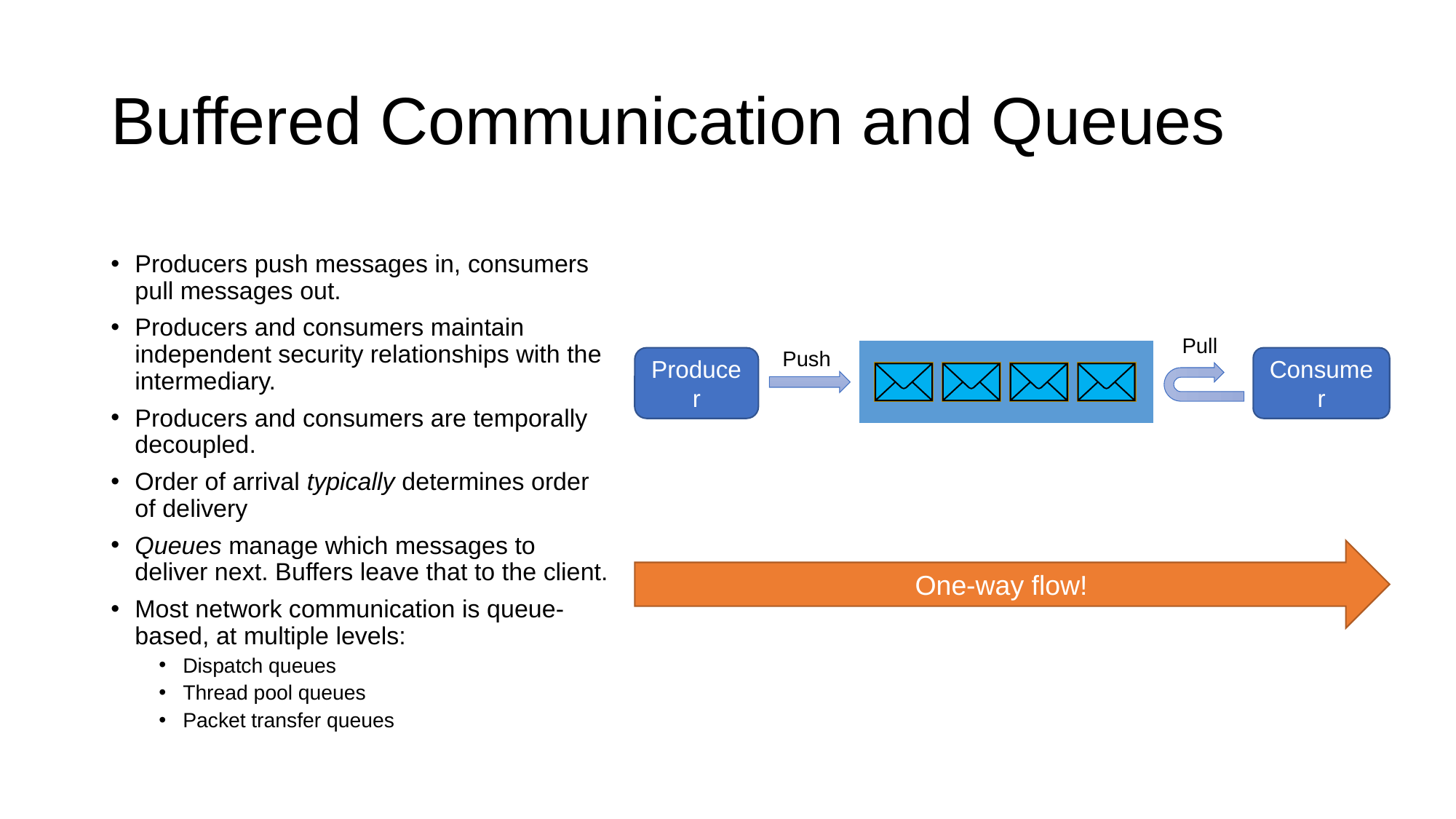

# Buffered Communication and Queues

Producers push messages in, consumers pull messages out.
Producers and consumers maintain independent security relationships with the intermediary.
Producers and consumers are temporally decoupled.
Order of arrival typically determines order of delivery
Queues manage which messages to deliver next. Buffers leave that to the client.
Most network communication is queue-based, at multiple levels:
Dispatch queues
Thread pool queues
Packet transfer queues
Pull
Push

Producer
Consumer

One-way flow!